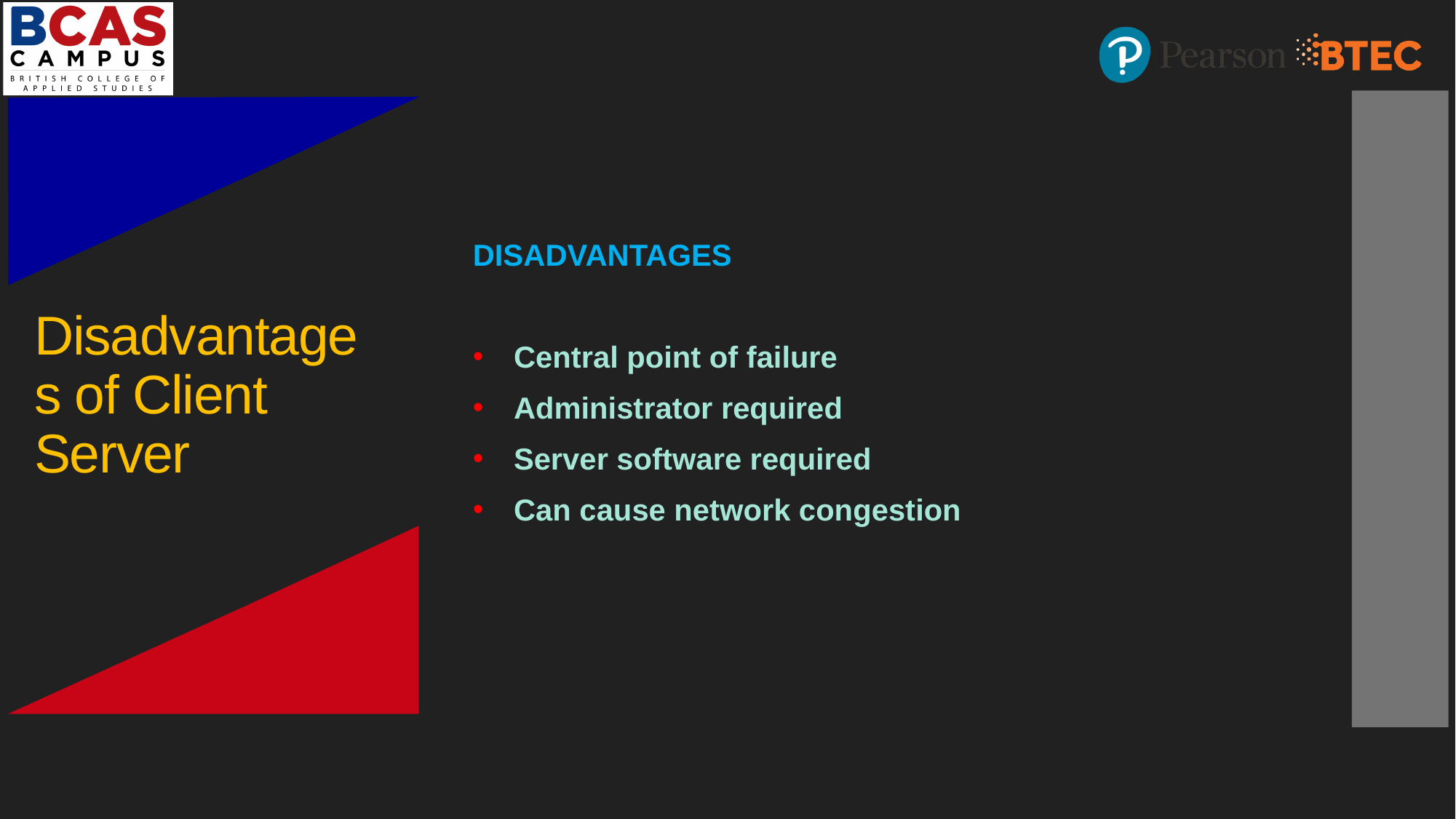

DISADVANTAGES

Central point of failure
Administrator required
Server software required
Can cause network congestion

# Disadvantages of Client Server